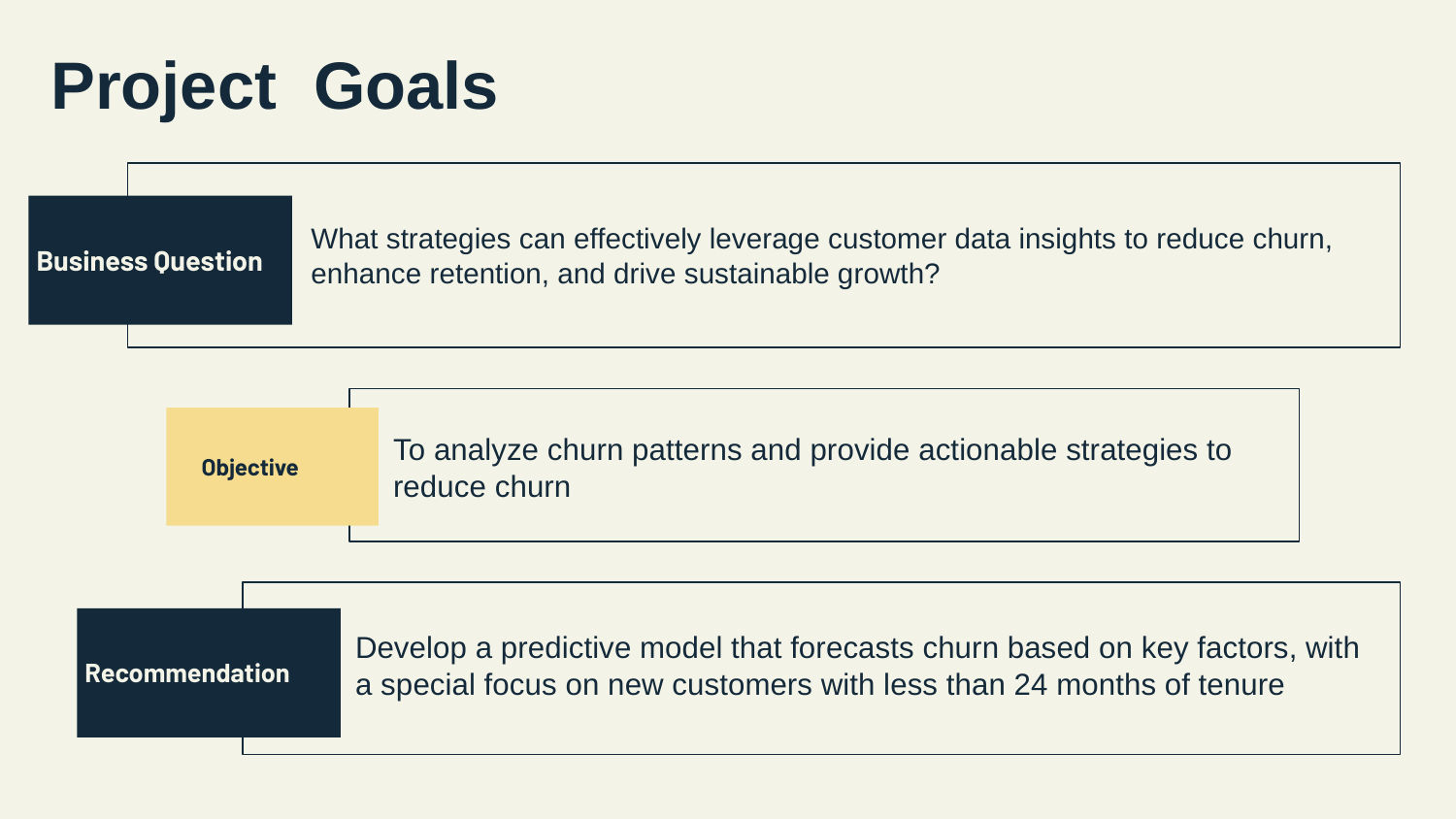

Project  Goals

What strategies can effectively leverage customer data insights to reduce churn, enhance retention, and drive sustainable growth?
Business Question

To analyze churn patterns and provide actionable strategies to reduce churn
Objective

Develop a predictive model that forecasts churn based on key factors, with a special focus on new customers with less than 24 months of tenure
Recommendation